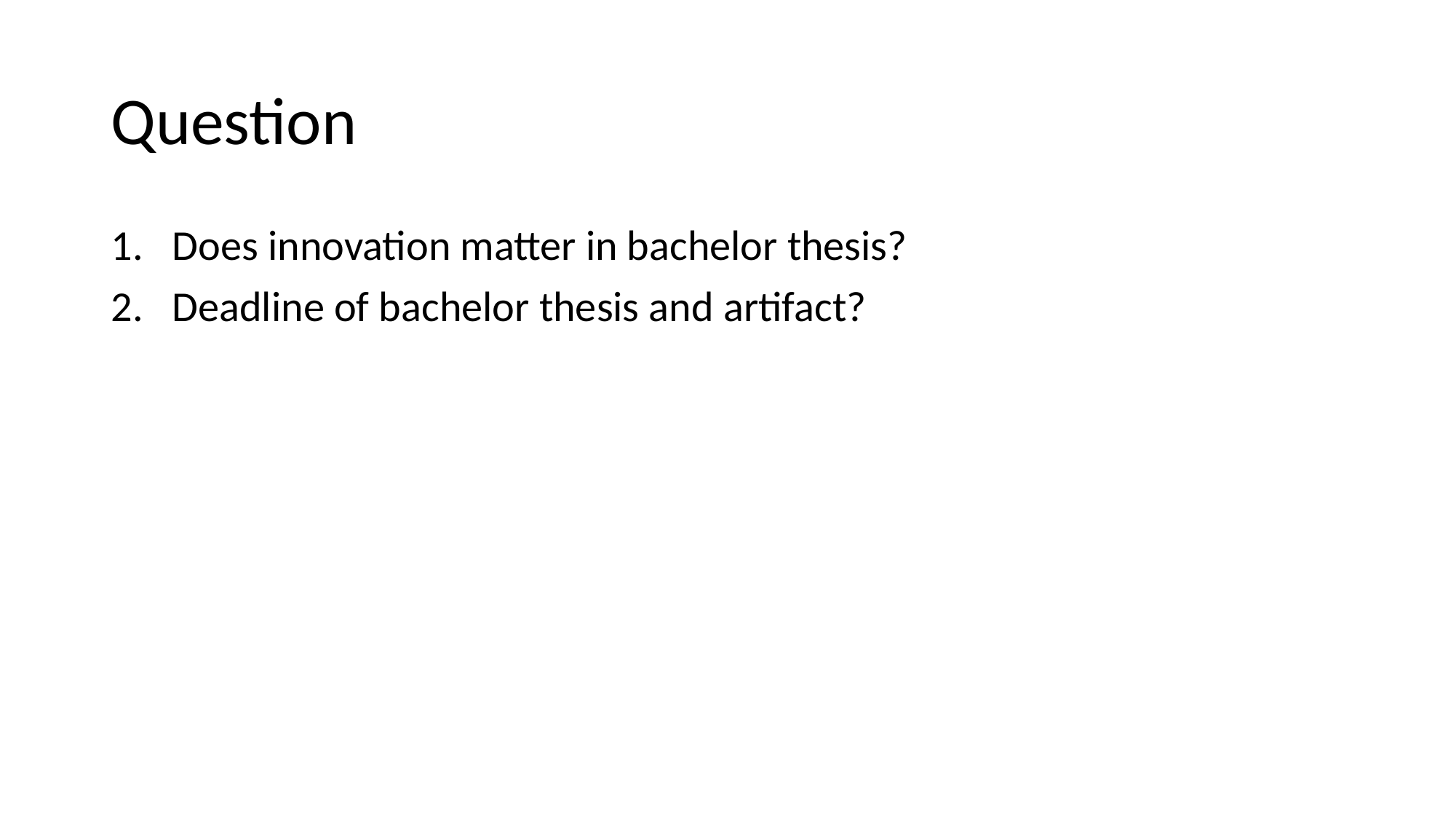

# Question
Does innovation matter in bachelor thesis?
Deadline of bachelor thesis and artifact?